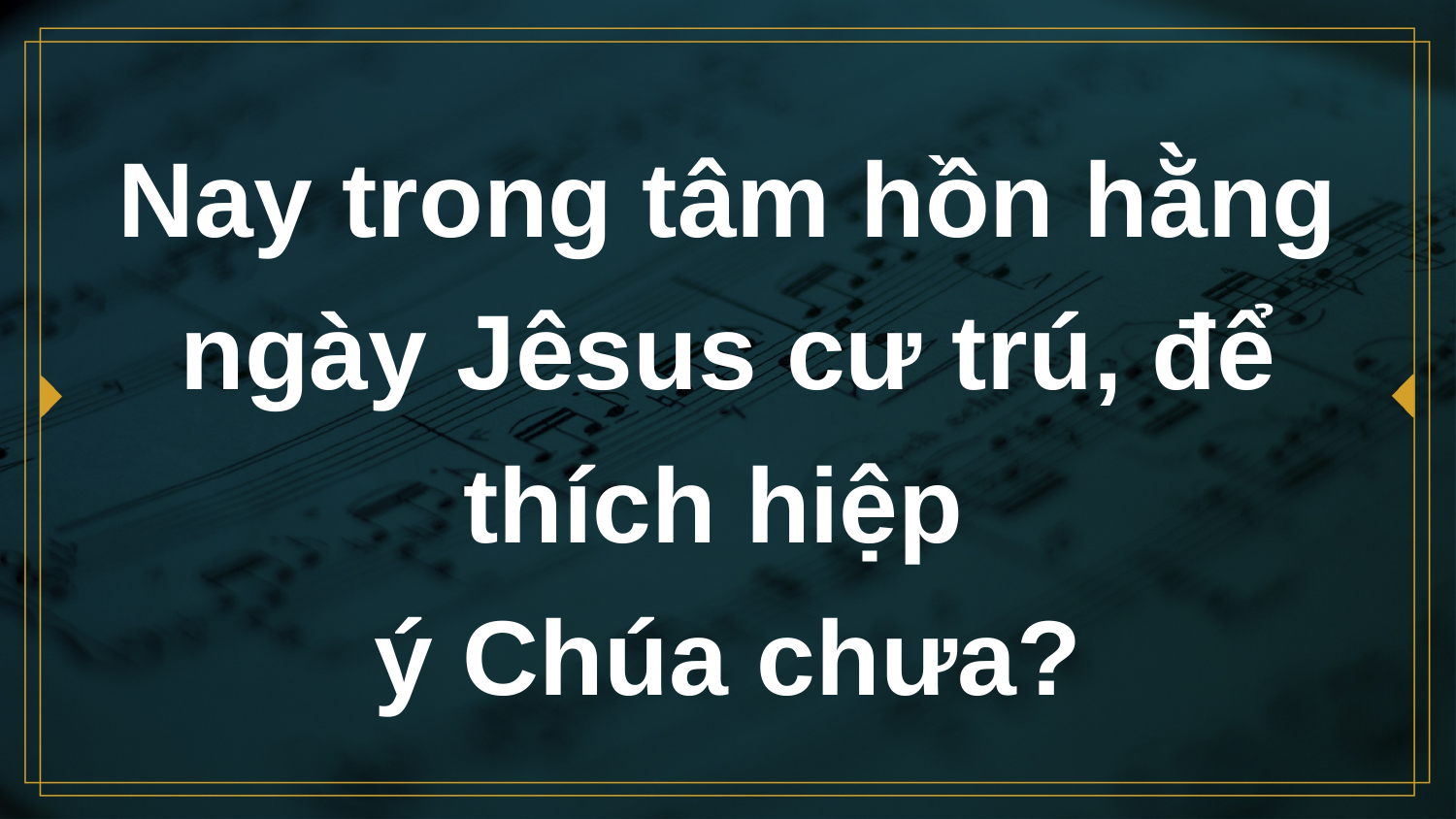

# Nay trong tâm hồn hằng ngày Jêsus cư trú, để thích hiệp ý Chúa chưa?